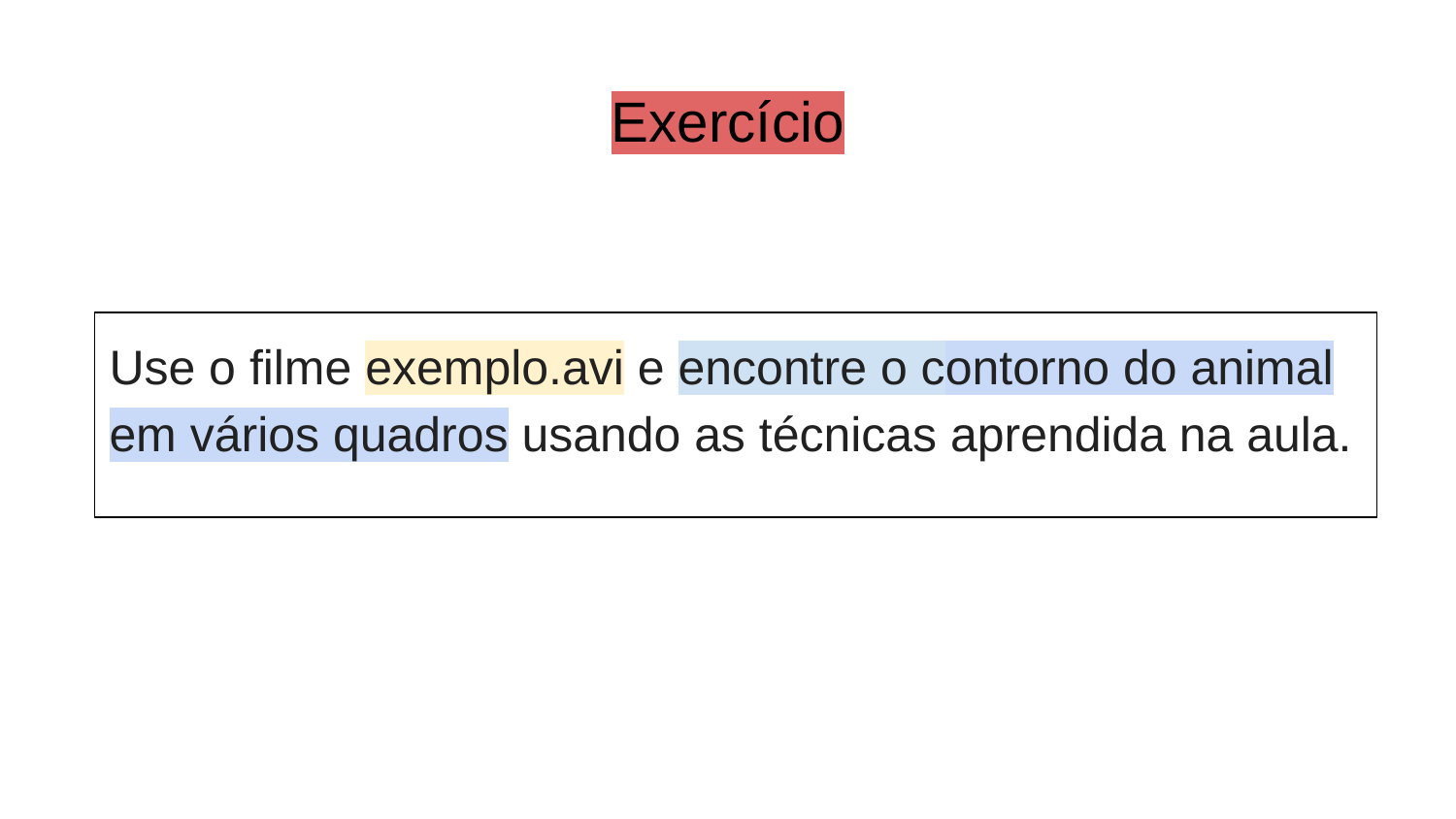

# Exercício
Use o filme exemplo.avi e encontre o contorno do animal em vários quadros usando as técnicas aprendida na aula.